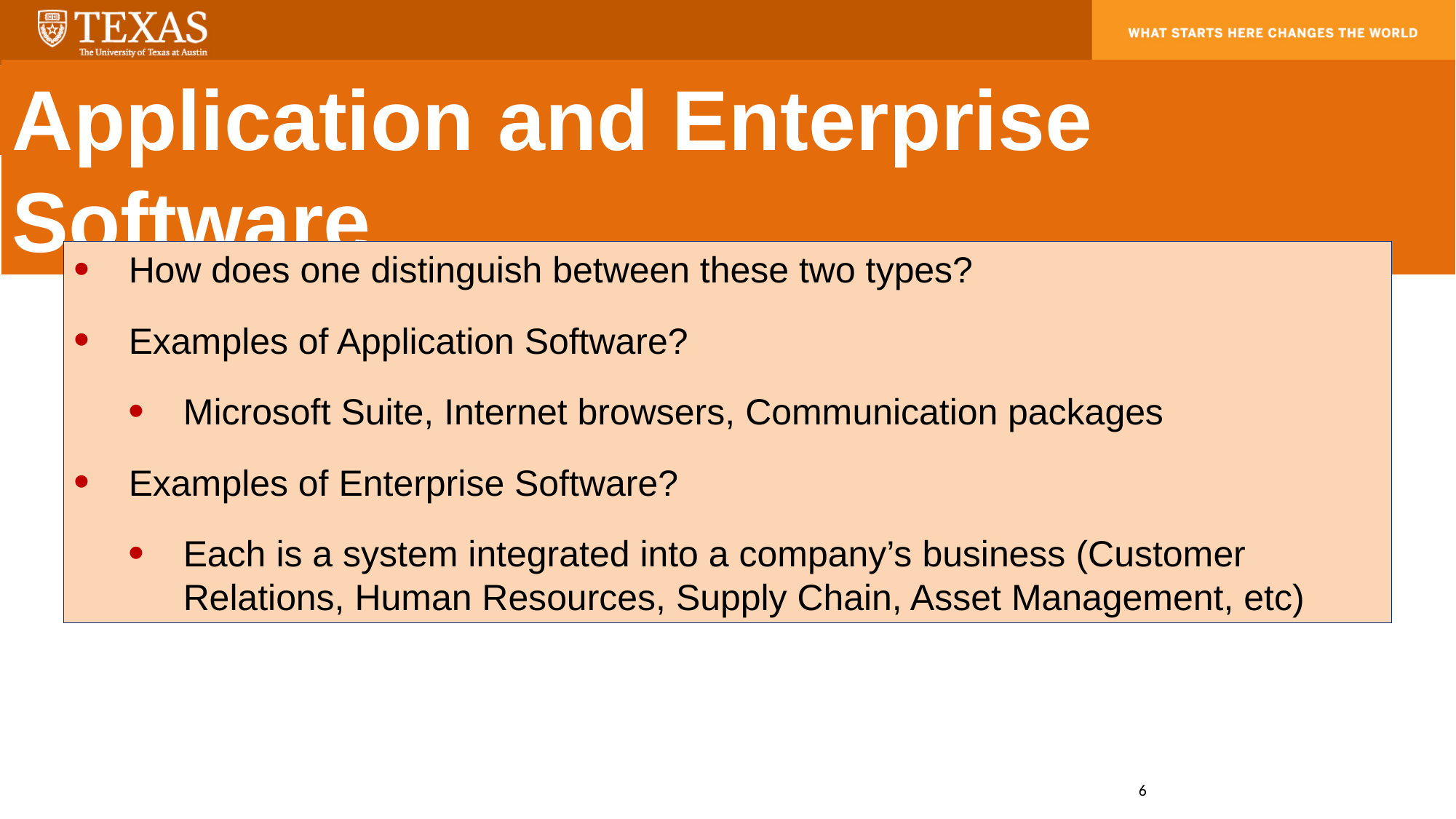

Application and Enterprise Software

How does one distinguish between these two types?
Examples of Application Software?
Microsoft Suite, Internet browsers, Communication packages
Examples of Enterprise Software?
Each is a system integrated into a company’s business (Customer Relations, Human Resources, Supply Chain, Asset Management, etc)
6